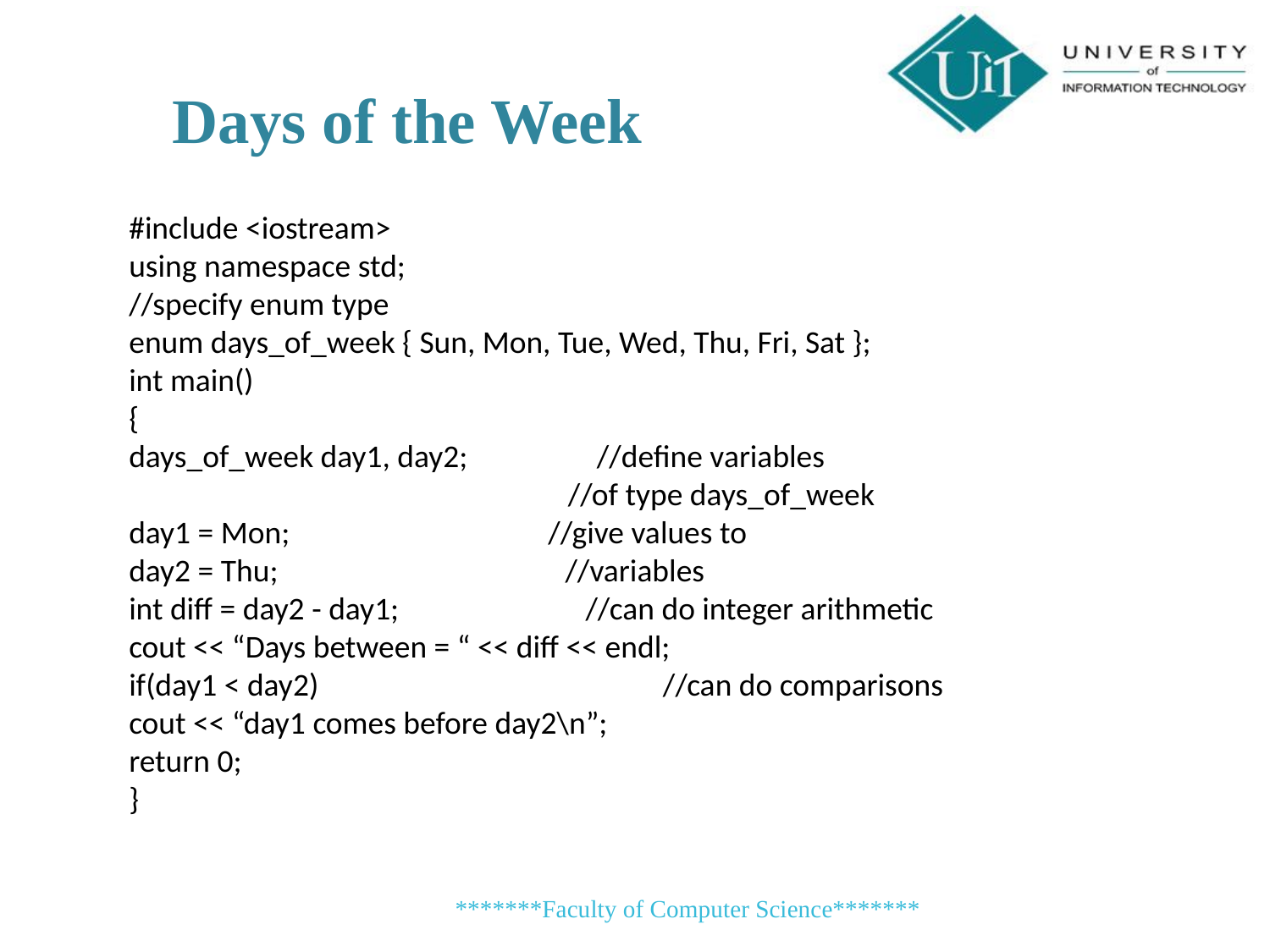

Days of the Week
#include <iostream>
using namespace std;
//specify enum type
enum days_of_week { Sun, Mon, Tue, Wed, Thu, Fri, Sat };
int main()
{
days_of_week day1, day2;                  //define variables
                                                             //of type days_of_week
day1 = Mon;                                    //give values to
day2 = Thu;                                        //variables
int diff = day2 - day1;                          //can do integer arithmetic
cout << “Days between = “ << diff << endl;
if(day1 < day2)                                                //can do comparisons
cout << “day1 comes before day2\n”;
return 0;
}
*******Faculty of Computer Science*******